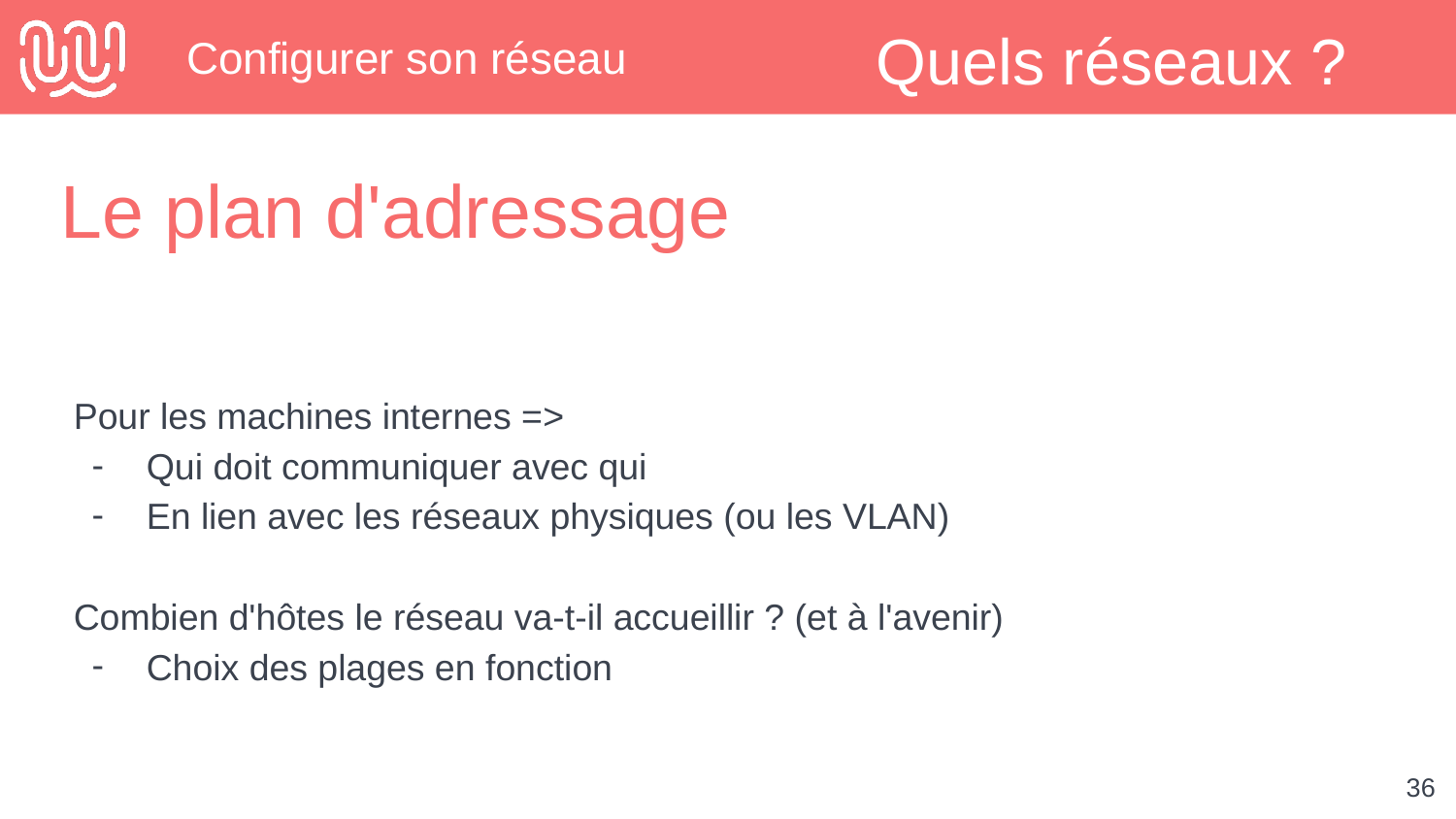

# Configurer son réseau
Quels réseaux ?
Le plan d'adressage
Pour les machines internes =>
Qui doit communiquer avec qui
En lien avec les réseaux physiques (ou les VLAN)

Combien d'hôtes le réseau va-t-il accueillir ? (et à l'avenir)
Choix des plages en fonction
36